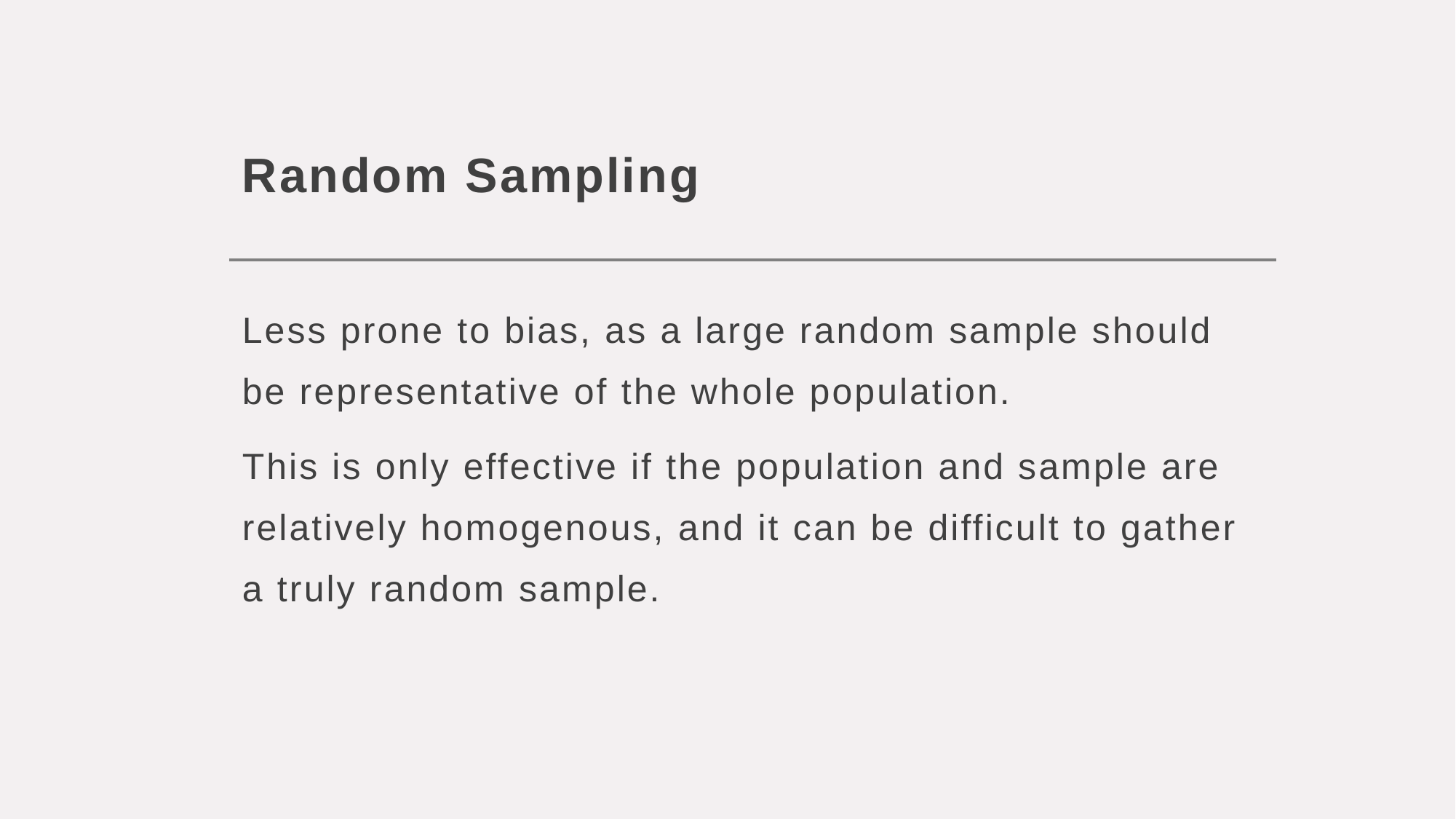

# Random Sampling
Less prone to bias, as a large random sample should be representative of the whole population.
This is only effective if the population and sample are relatively homogenous, and it can be difficult to gather a truly random sample.